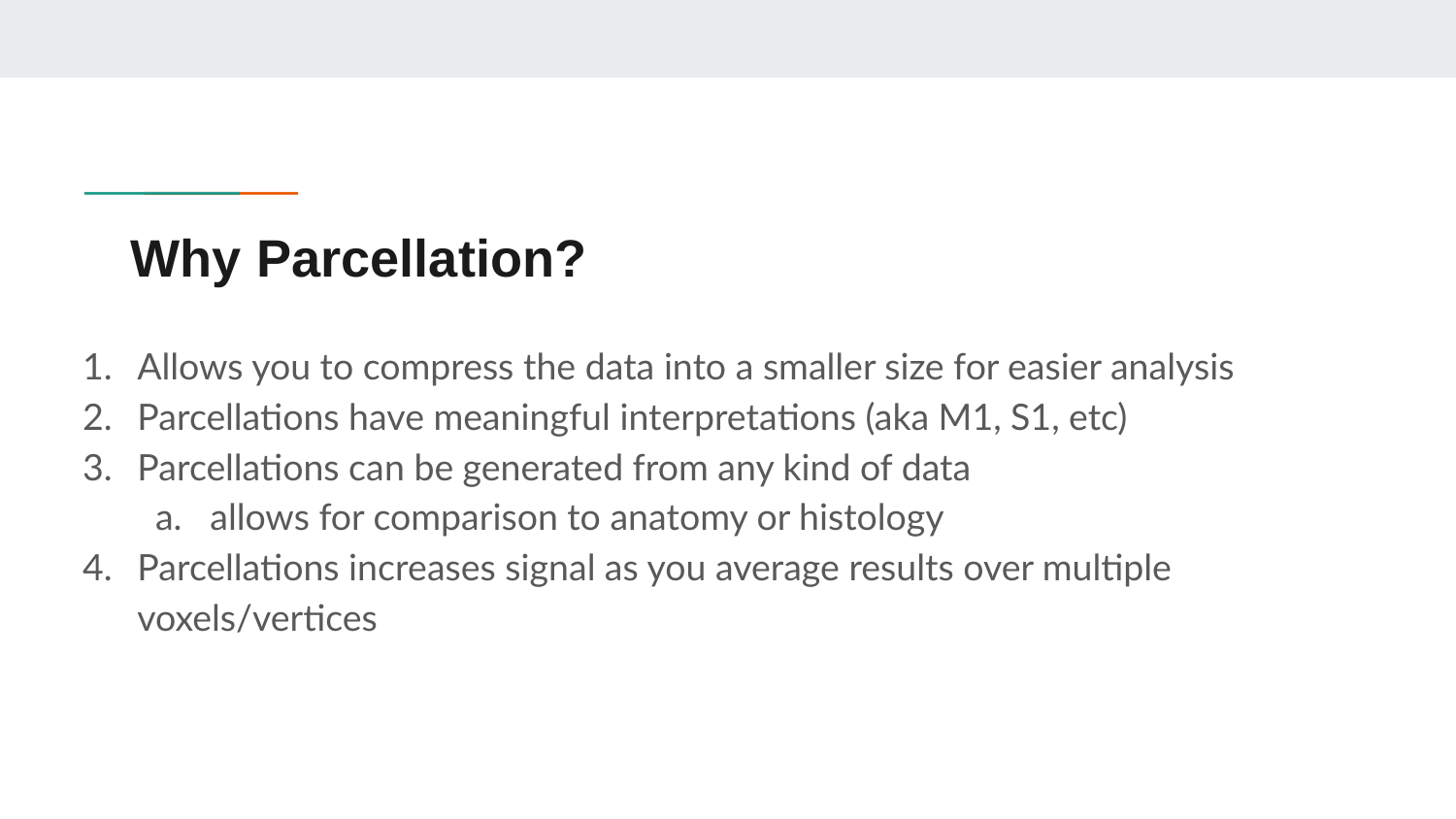

# Why Parcellation?
Allows you to compress the data into a smaller size for easier analysis
Parcellations have meaningful interpretations (aka M1, S1, etc)
Parcellations can be generated from any kind of data
allows for comparison to anatomy or histology
Parcellations increases signal as you average results over multiple voxels/vertices